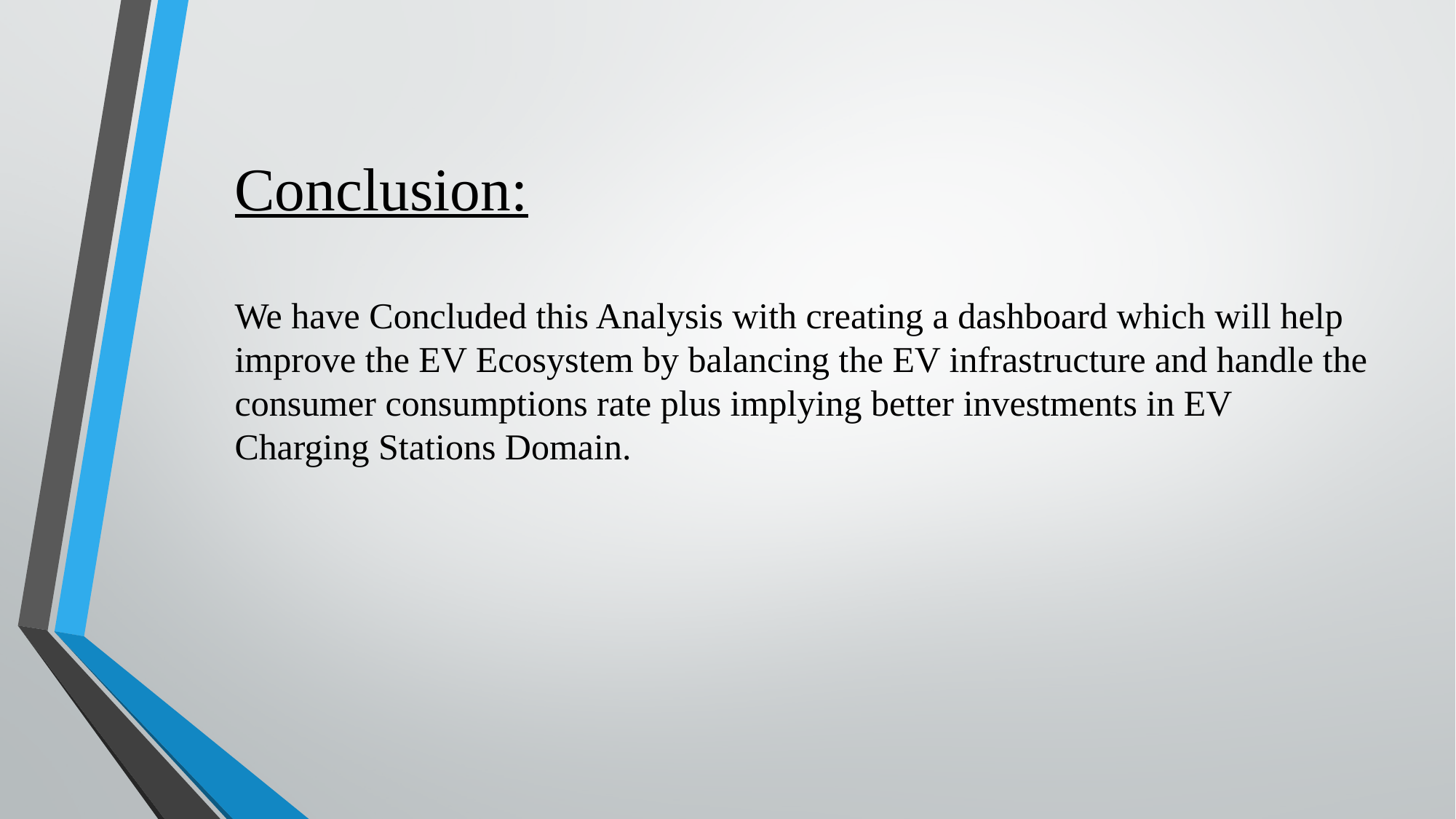

# Conclusion:
We have Concluded this Analysis with creating a dashboard which will help improve the EV Ecosystem by balancing the EV infrastructure and handle the consumer consumptions rate plus implying better investments in EV Charging Stations Domain.